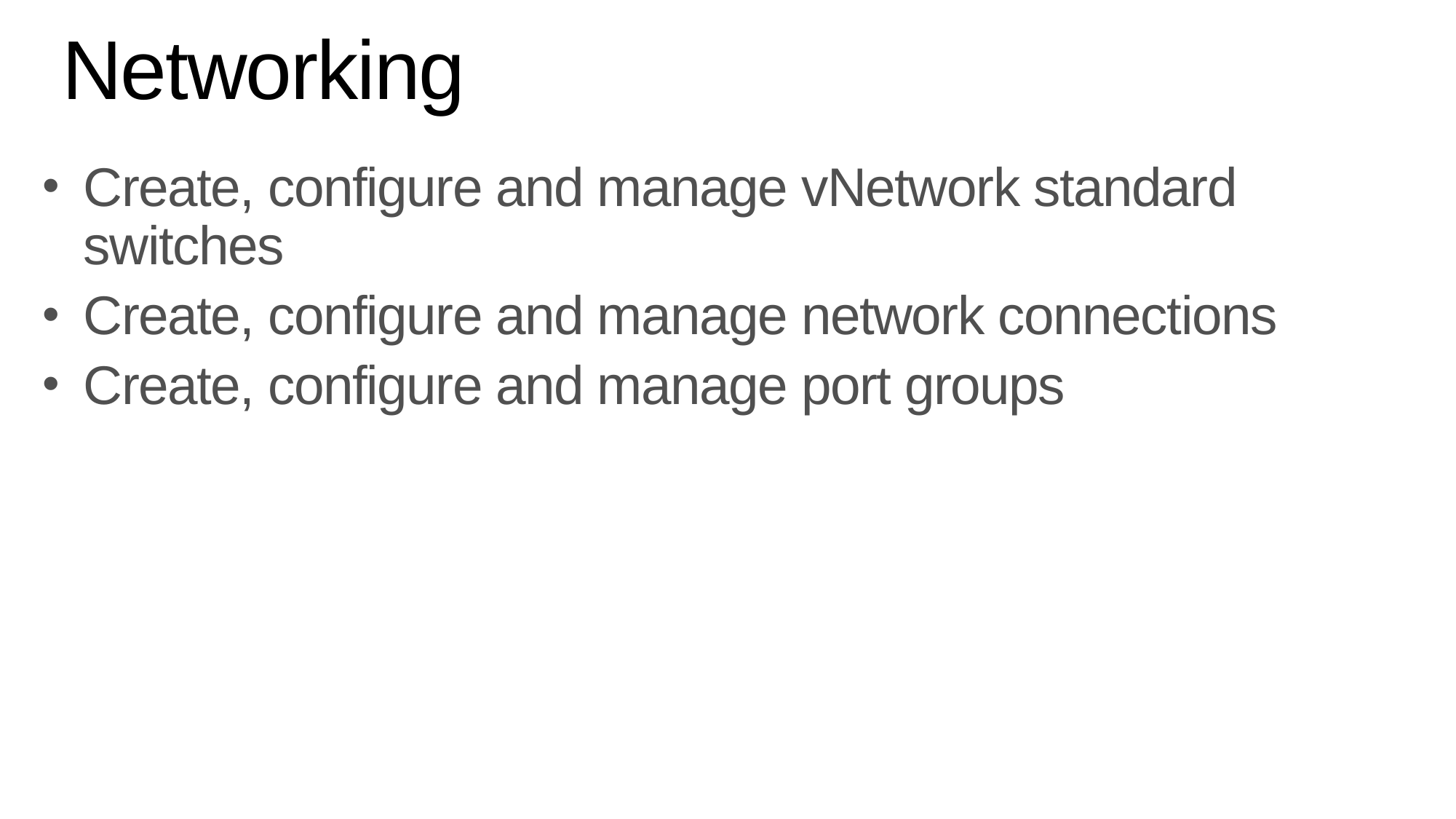

# Networking
Create, configure and manage vNetwork standard switches
Create, configure and manage network connections
Create, configure and manage port groups